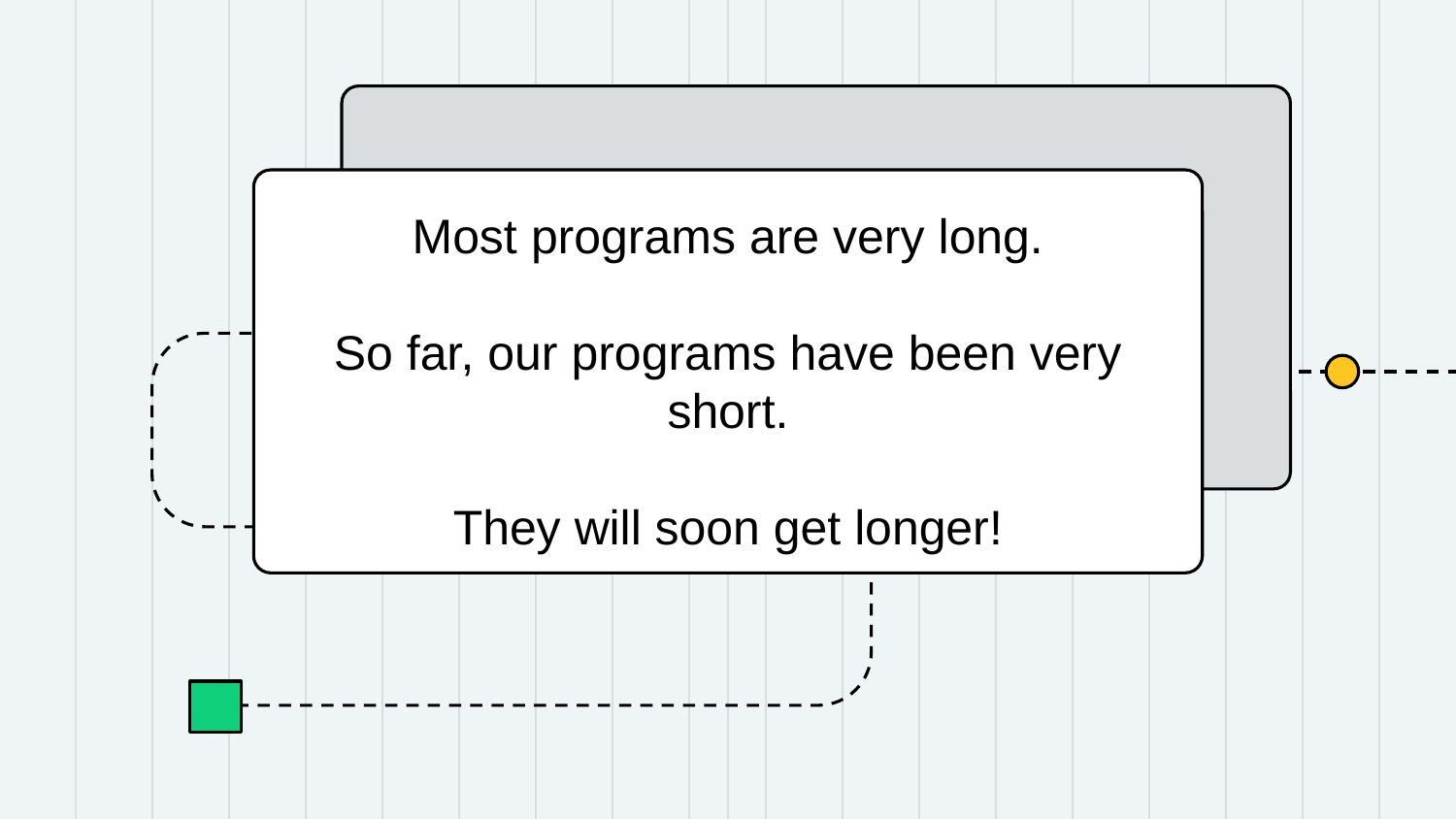

Most programs are very long.

So far, our programs have been very short.

They will soon get longer!